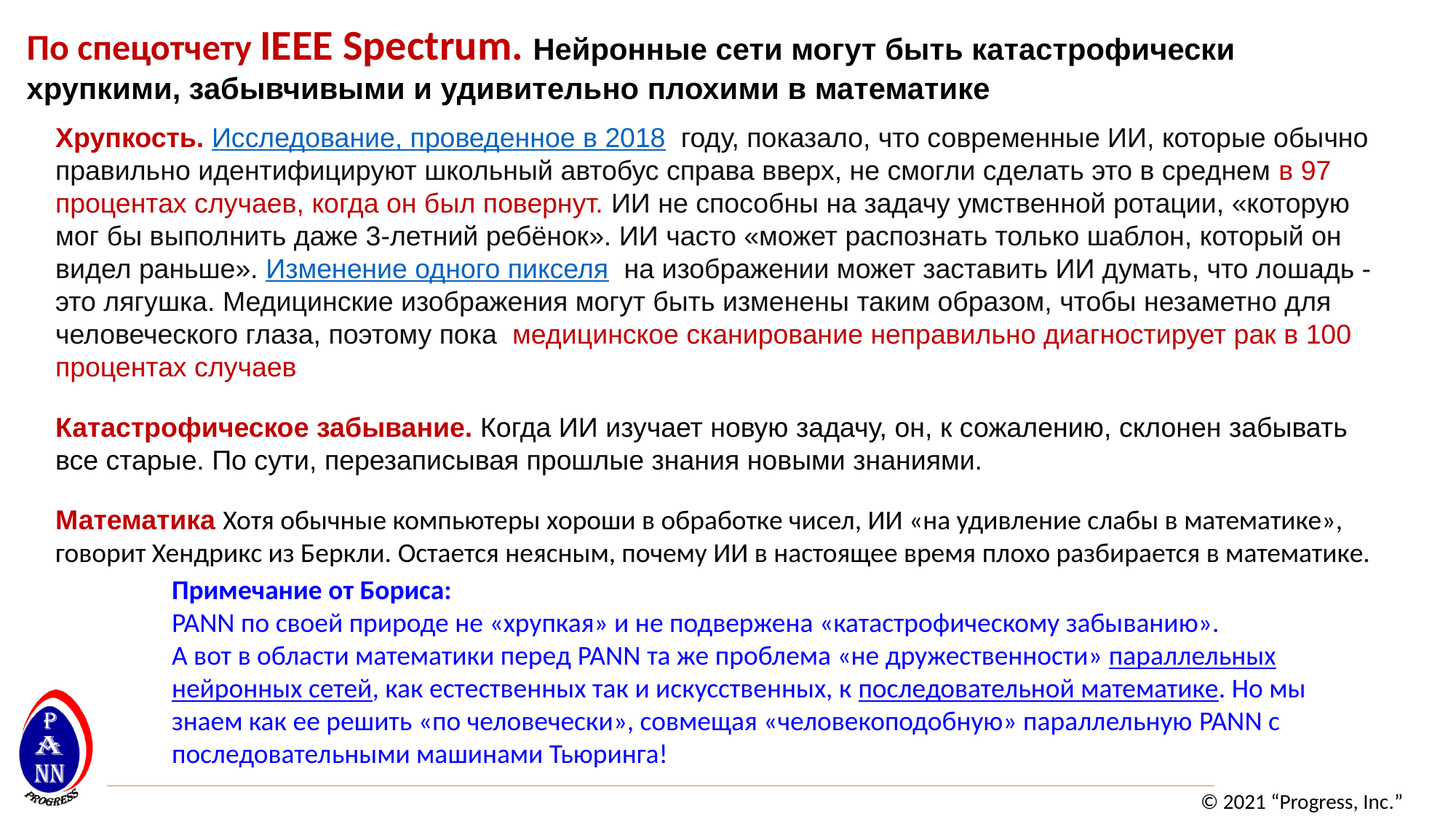

По спецотчету IEEE Spectrum. Нейронные сети могут быть катастрофически хрупкими, забывчивыми и удивительно плохими в математике
Хрупкость. Исследование, проведенное в 2018  году, показало, что современные ИИ, которые обычно правильно идентифицируют школьный автобус справа вверх, не смогли сделать это в среднем в 97 процентах случаев, когда он был повернут. ИИ не способны на задачу умственной ротации, «которую мог бы выполнить даже 3-летний ребёнок». ИИ часто «может распознать только шаблон, который он видел раньше». Изменение одного пикселя  на изображении может заставить ИИ думать, что лошадь - это лягушка. Медицинские изображения могут быть изменены таким образом, чтобы незаметно для человеческого глаза, поэтому пока  медицинское сканирование неправильно диагностирует рак в 100 процентах случаев
Катастрофическое забывание. Когда ИИ изучает новую задачу, он, к сожалению, склонен забывать все старые. По сути, перезаписывая прошлые знания новыми знаниями.
Математика Хотя обычные компьютеры хороши в обработке чисел, ИИ «на удивление слабы в математике», говорит Хендрикс из Беркли. Остается неясным, почему ИИ в настоящее время плохо разбирается в математике.
Примечание от Бориса:
PANN по своей природе не «хрупкая» и не подвержена «катастрофическому забыванию».
А вот в области математики перед PANN та же проблема «не дружественности» параллельных нейронных сетей, как естественных так и искусственных, к последовательной математике. Но мы знаем как ее решить «по человечески», совмещая «человекоподобную» параллельную PANN c последовательными машинами Тьюринга!